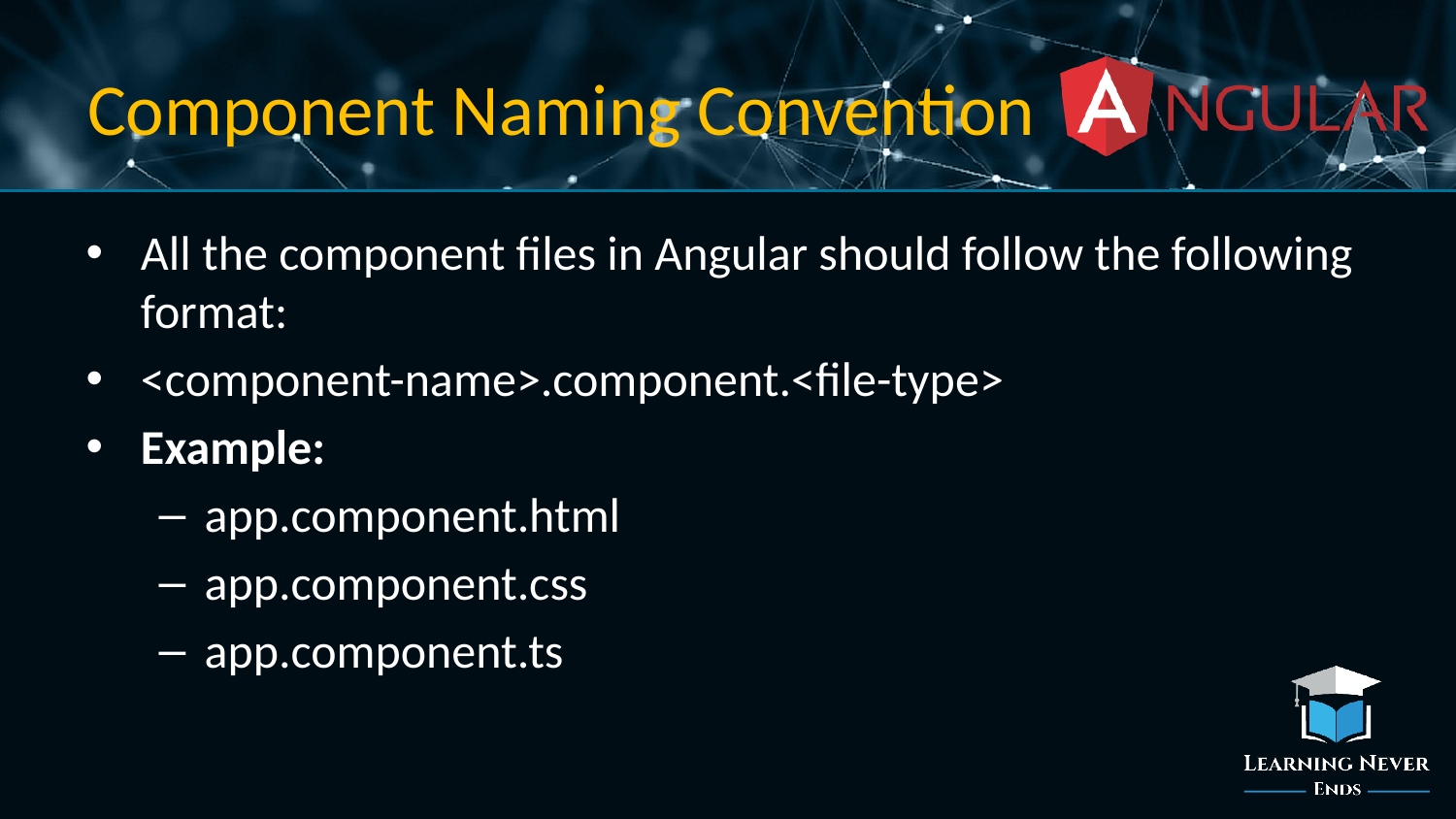

# Component Naming Convention
All the component files in Angular should follow the following format:
<component-name>.component.<file-type>
Example:
app.component.html
app.component.css
app.component.ts